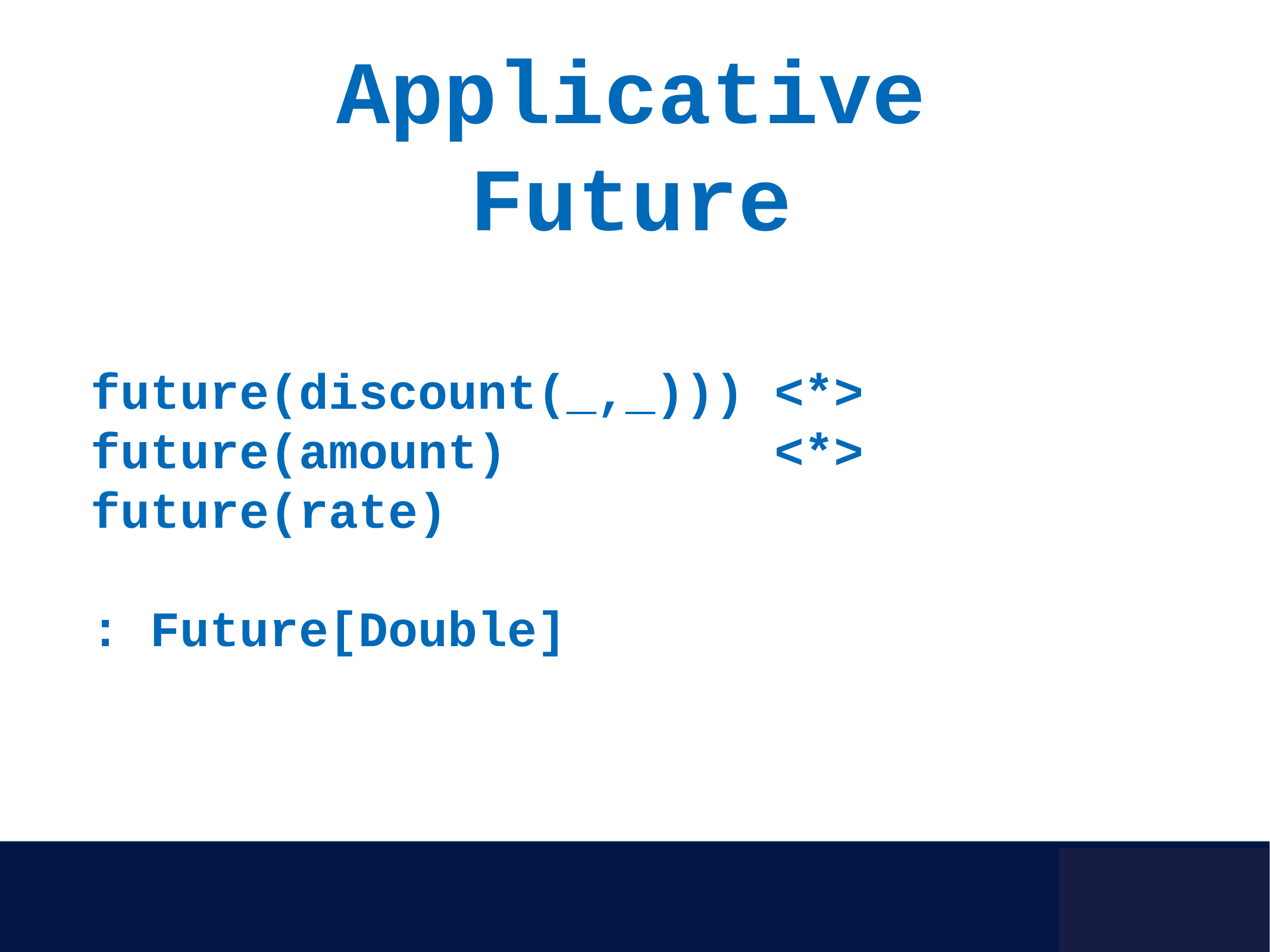

Applicative
Future
future(discount(_,_))) <*>
future(amount)         <*>
future(rate)

: Future[Double]